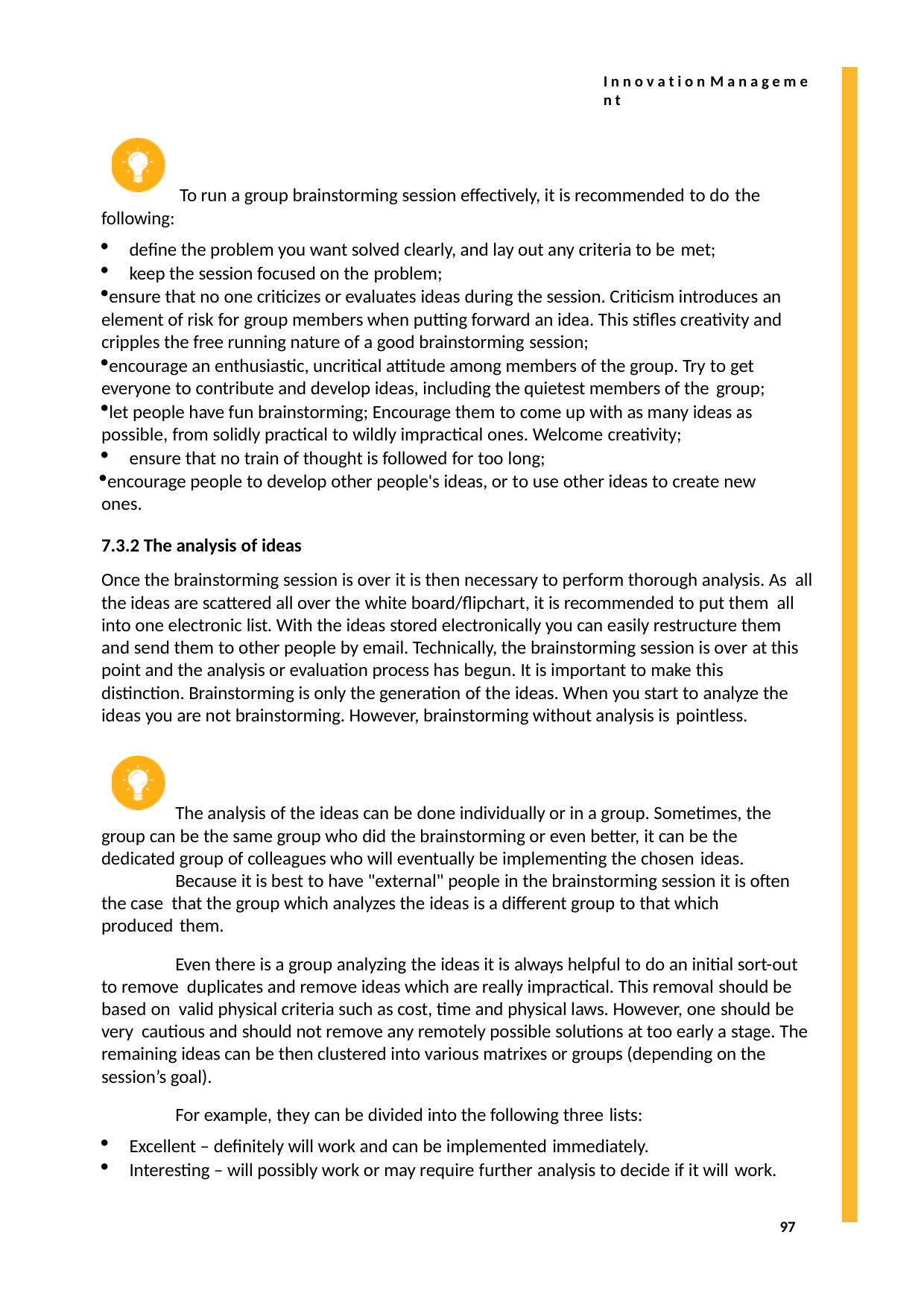

I n n o v a t i o n M a n a g e m e n t

To run a group brainstorming session effectively, it is recommended to do the
following:
define the problem you want solved clearly, and lay out any criteria to be met;
keep the session focused on the problem;
ensure that no one criticizes or evaluates ideas during the session. Criticism introduces an  element of risk for group members when putting forward an idea. This stifles creativity and  cripples the free running nature of a good brainstorming session;
encourage an enthusiastic, uncritical attitude among members of the group. Try to get  everyone to contribute and develop ideas, including the quietest members of the group;
let people have fun brainstorming; Encourage them to come up with as many ideas as  possible, from solidly practical to wildly impractical ones. Welcome creativity;
ensure that no train of thought is followed for too long;
encourage people to develop other people's ideas, or to use other ideas to create new  ones.

7.3.2 The analysis of ideas
Once the brainstorming session is over it is then necessary to perform thorough analysis. As  all the ideas are scattered all over the white board/flipchart, it is recommended to put them  all into one electronic list. With the ideas stored electronically you can easily restructure them  and send them to other people by email. Technically, the brainstorming session is over at this  point and the analysis or evaluation process has begun. It is important to make this  distinction. Brainstorming is only the generation of the ideas. When you start to analyze the  ideas you are not brainstorming. However, brainstorming without analysis is pointless.

The analysis of the ideas can be done individually or in a group. Sometimes, the  group can be the same group who did the brainstorming or even better, it can be the  dedicated group of colleagues who will eventually be implementing the chosen ideas.
Because it is best to have "external" people in the brainstorming session it is often the case  that the group which analyzes the ideas is a different group to that which produced them.
Even there is a group analyzing the ideas it is always helpful to do an initial sort-out to remove  duplicates and remove ideas which are really impractical. This removal should be based on  valid physical criteria such as cost, time and physical laws. However, one should be very  cautious and should not remove any remotely possible solutions at too early a stage. The  remaining ideas can be then clustered into various matrixes or groups (depending on the  session’s goal).
For example, they can be divided into the following three lists:
Excellent – definitely will work and can be implemented immediately.
Interesting – will possibly work or may require further analysis to decide if it will work.

97